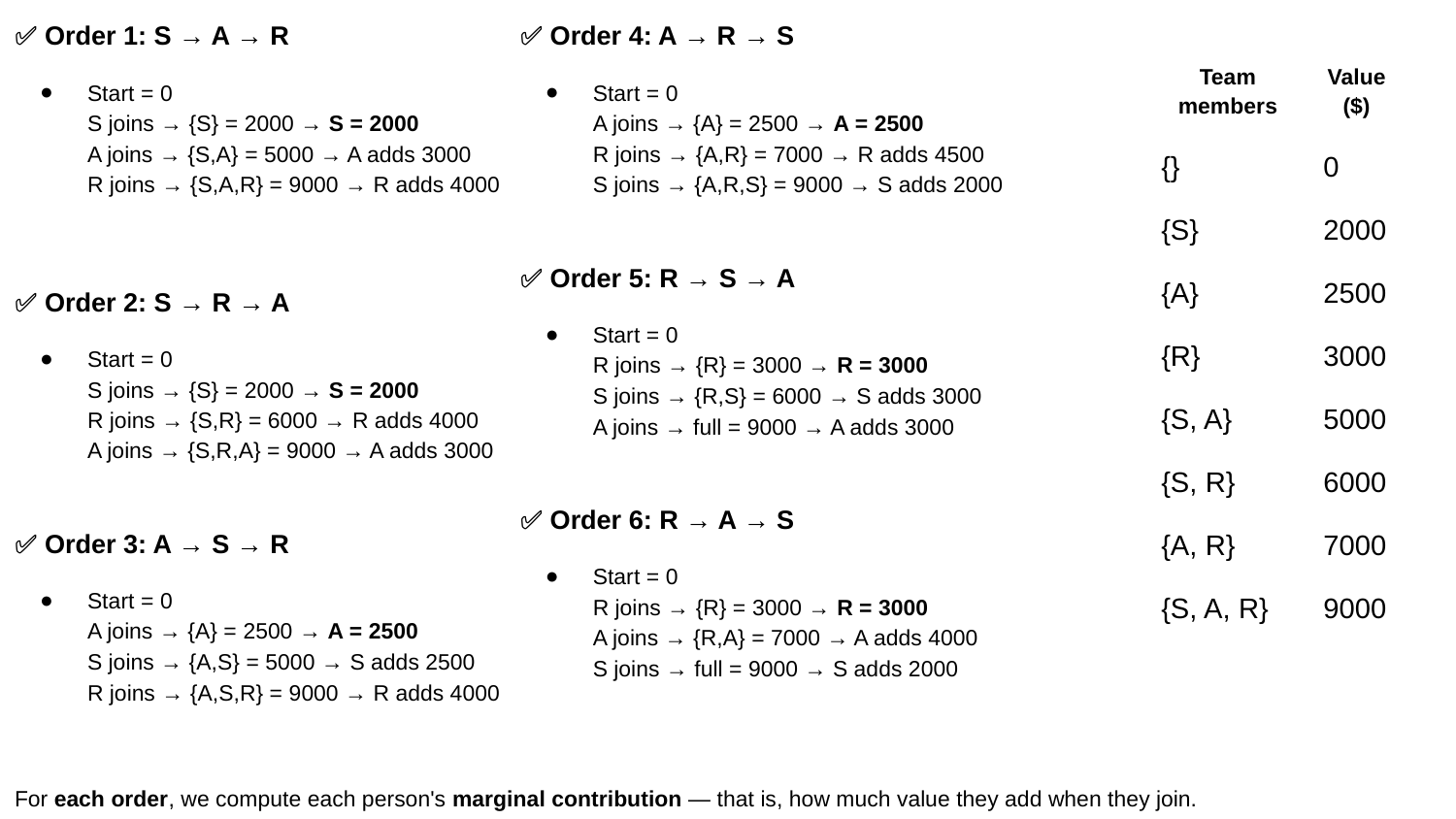

✅ Order 1: S → A → R
Start = 0
S joins → {S} = 2000 → S = 2000
A joins → {S,A} = 5000 → A adds 3000
R joins → {S,A,R} = 9000 → R adds 4000

✅ Order 2: S → R → A
Start = 0
S joins → {S} = 2000 → S = 2000
R joins → {S,R} = 6000 → R adds 4000
A joins → {S,R,A} = 9000 → A adds 3000
✅ Order 3: A → S → R
Start = 0
A joins → {A} = 2500 → A = 2500
S joins → {A,S} = 5000 → S adds 2500
R joins → {A,S,R} = 9000 → R adds 4000
✅ Order 4: A → R → S
Start = 0
A joins → {A} = 2500 → A = 2500
R joins → {A,R} = 7000 → R adds 4500
S joins → {A,R,S} = 9000 → S adds 2000
✅ Order 5: R → S → A
Start = 0
R joins → {R} = 3000 → R = 3000
S joins → {R,S} = 6000 → S adds 3000
A joins → full = 9000 → A adds 3000
✅ Order 6: R → A → S
Start = 0
R joins → {R} = 3000 → R = 3000
A joins → {R,A} = 7000 → A adds 4000
S joins → full = 9000 → S adds 2000
| Team members | Value ($) |
| --- | --- |
| {} | 0 |
| {S} | 2000 |
| {A} | 2500 |
| {R} | 3000 |
| {S, A} | 5000 |
| {S, R} | 6000 |
| {A, R} | 7000 |
| {S, A, R} | 9000 |

For each order, we compute each person's marginal contribution — that is, how much value they add when they join.